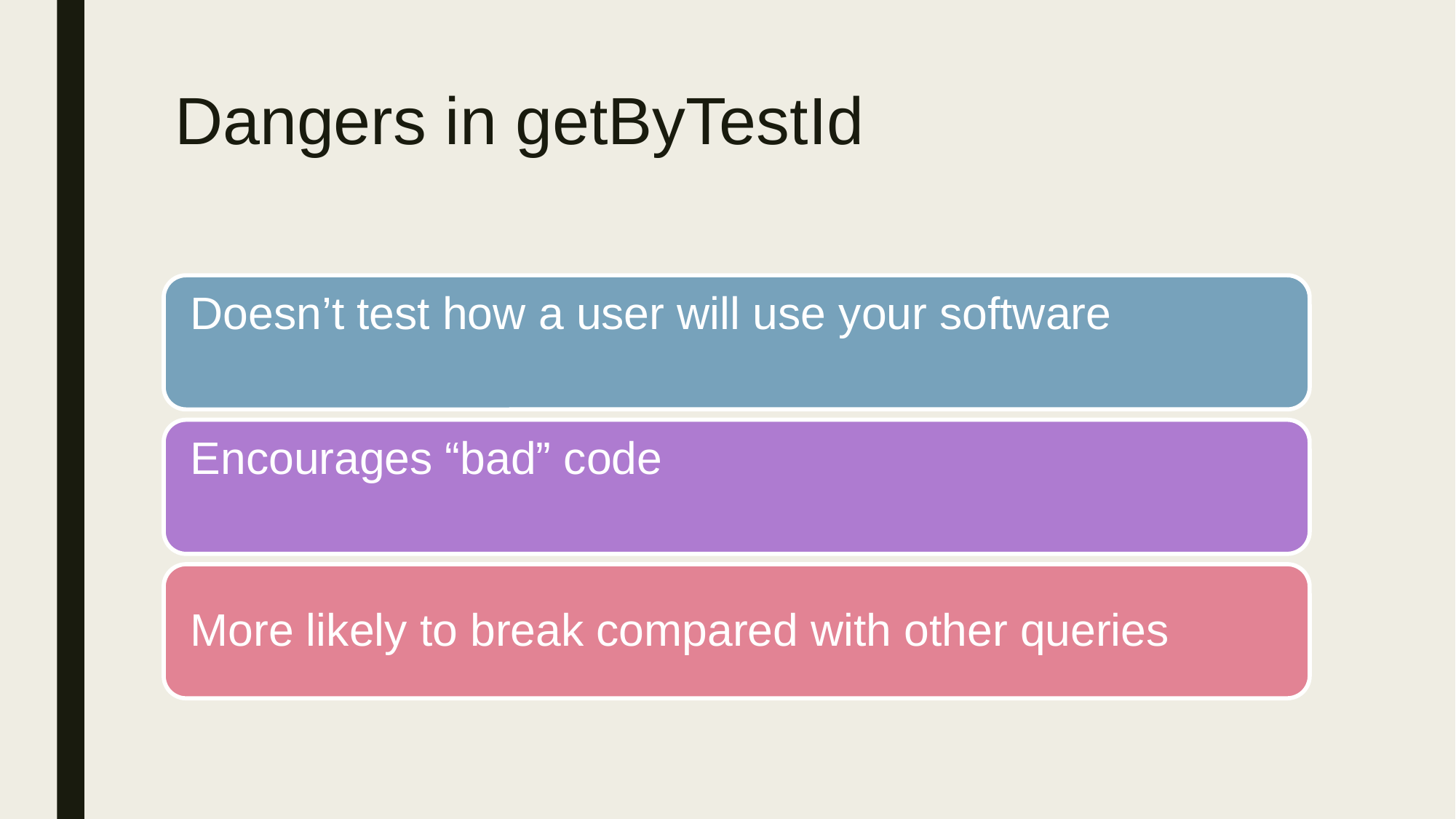

# Dangers in getByTestId
Doesn’t test how a user will use your software
Encourages “bad” code
More likely to break compared with other queries